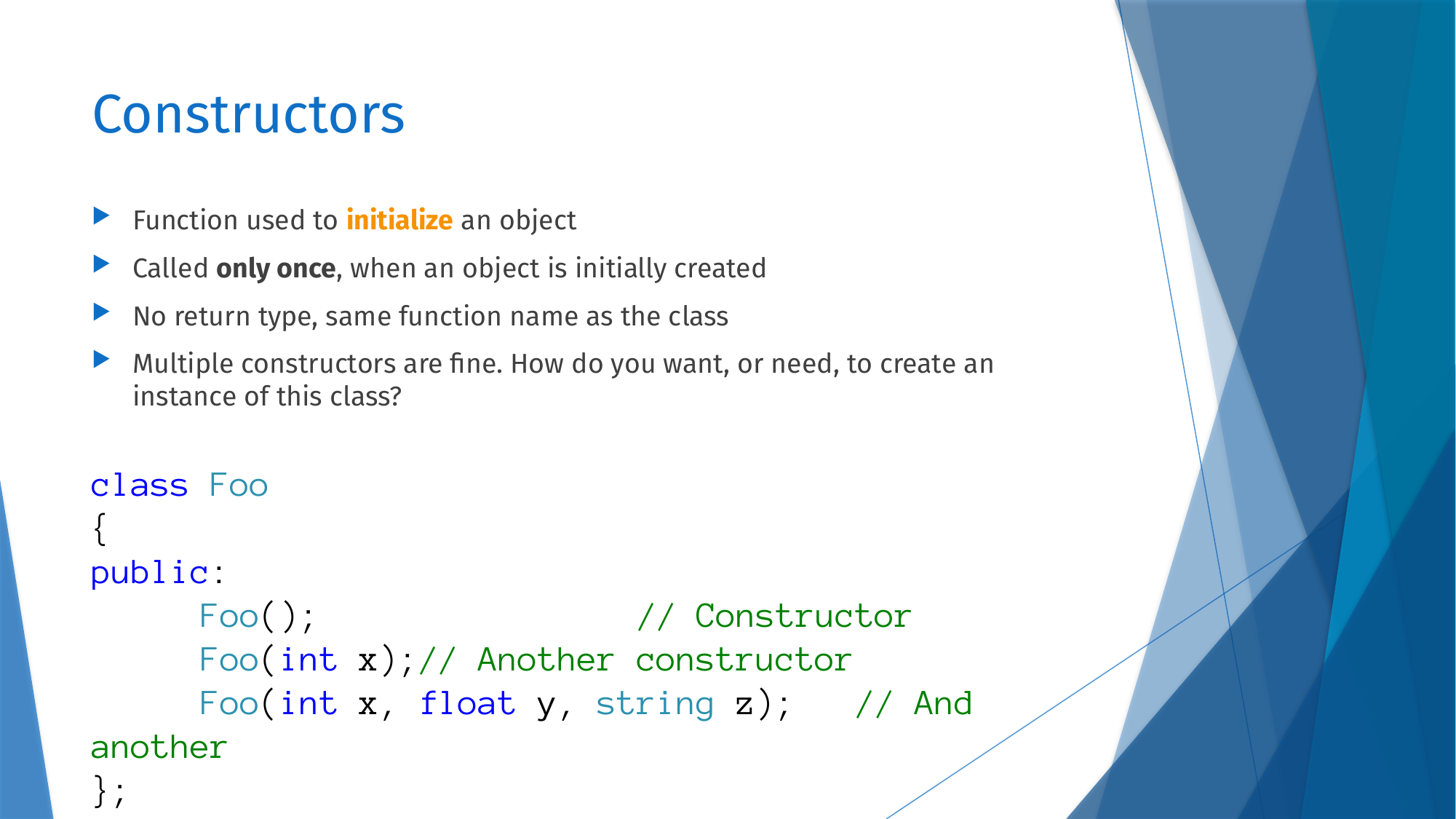

# Constructors
Function used to initialize an object
Called only once, when an object is initially created
No return type, same function name as the class
Multiple constructors are fine. How do you want, or need, to create an instance of this class?

class Foo
{
public:
	Foo(); 			// Constructor
	Foo(int x);	// Another constructor
	Foo(int x, float y, string z);	// And another
};